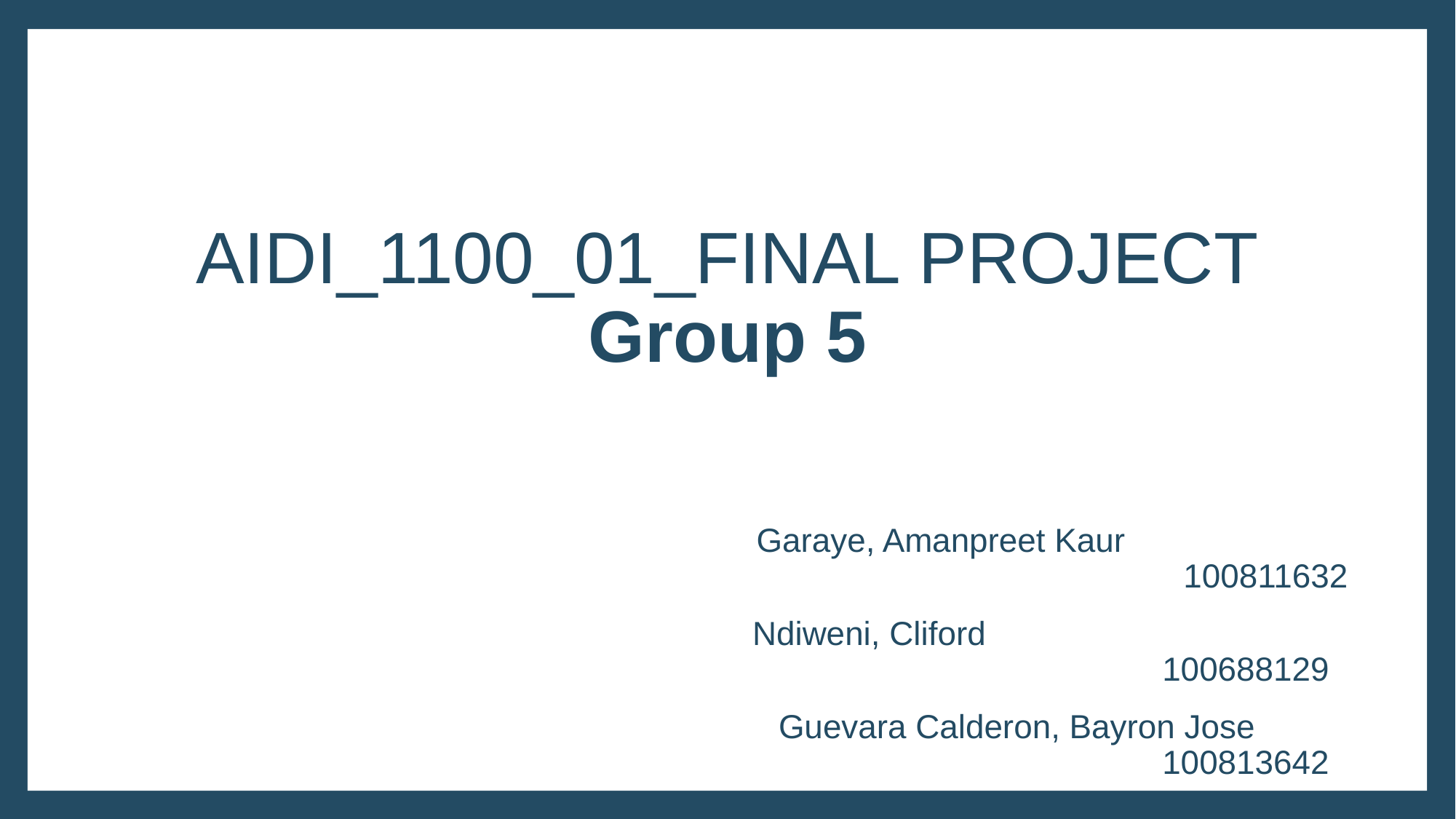

# AIDI_1100_01_FINAL PROJECT Group 5
Garaye, Amanpreet Kaur                         100811632
Ndiweni, Cliford                                        100688129
 Guevara Calderon, Bayron Jose           100813642
Manchanda, Robin                                    100811316